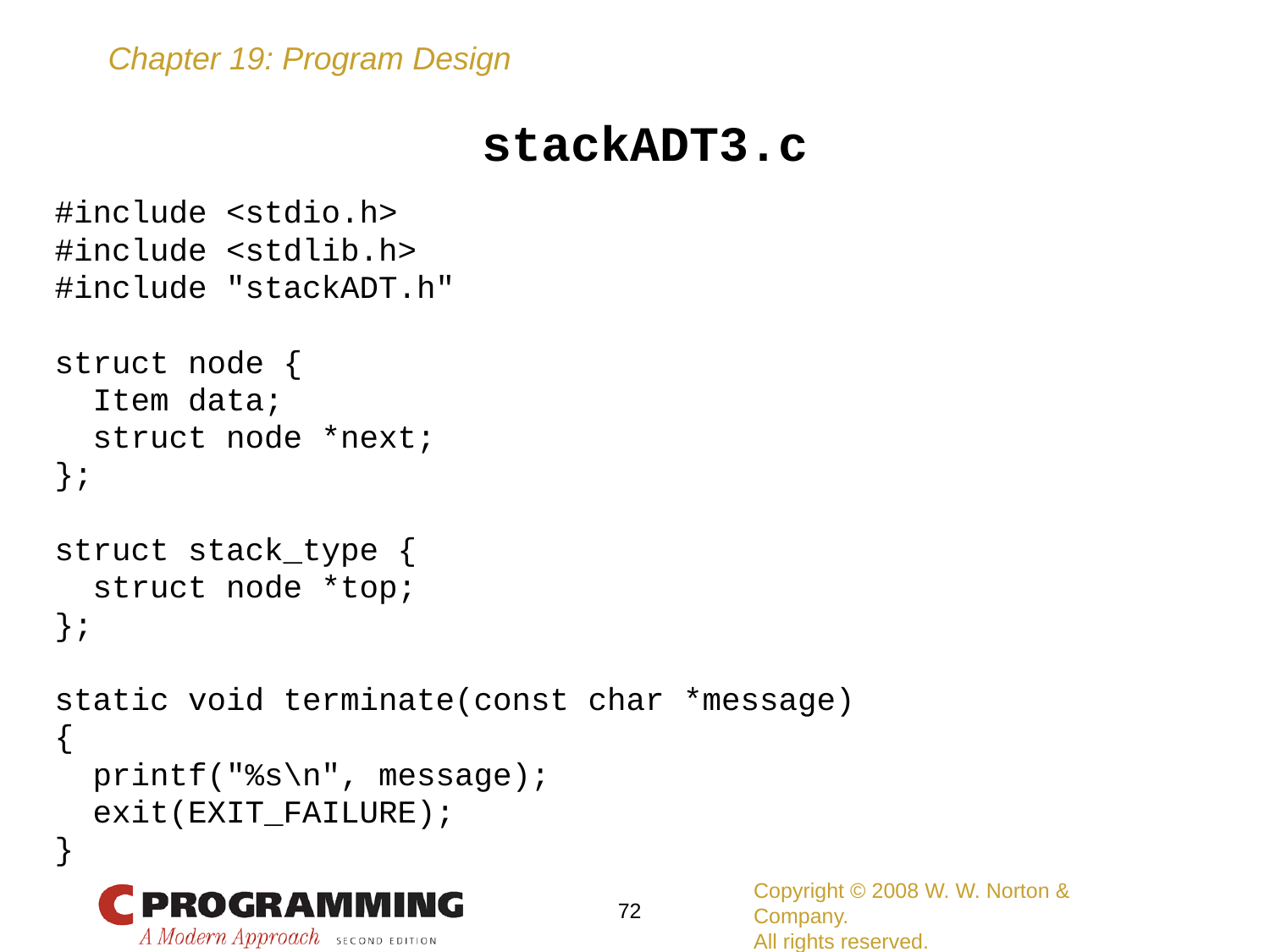

stackADT3.c

#include <stdio.h>
#include <stdlib.h>
#include "stackADT.h"

struct node {
  Item data;
  struct node *next;
};

struct stack_type {
  struct node *top;
};

static void terminate(const char *message)
{
  printf("%s\n", message);
  exit(EXIT_FAILURE);
}
Copyright © 2008 W. W. Norton & Company.
All rights reserved.
72